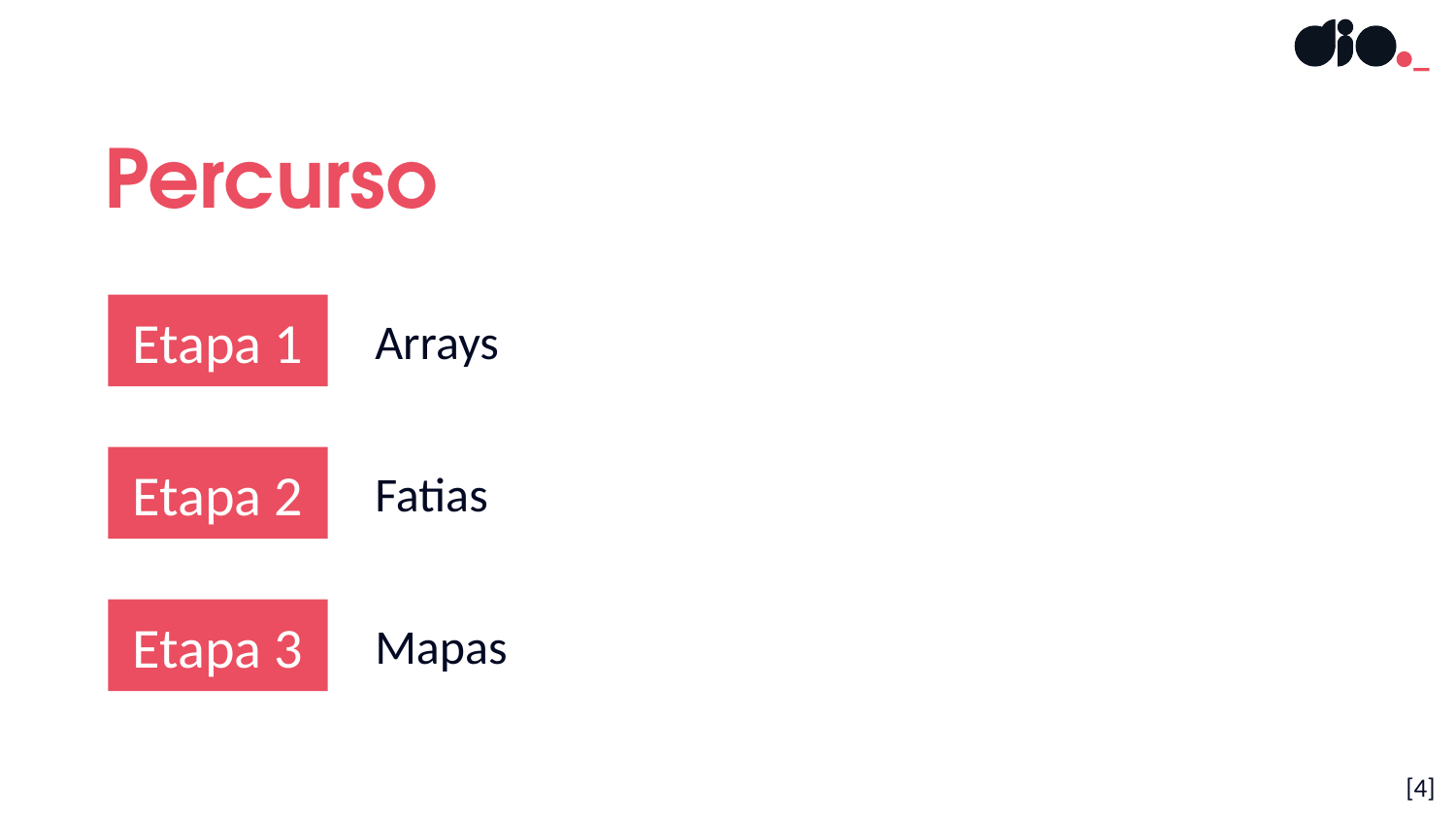

Percurso
Etapa 1
Arrays
Etapa 2
Fatias
Etapa 3
Mapas
[4]